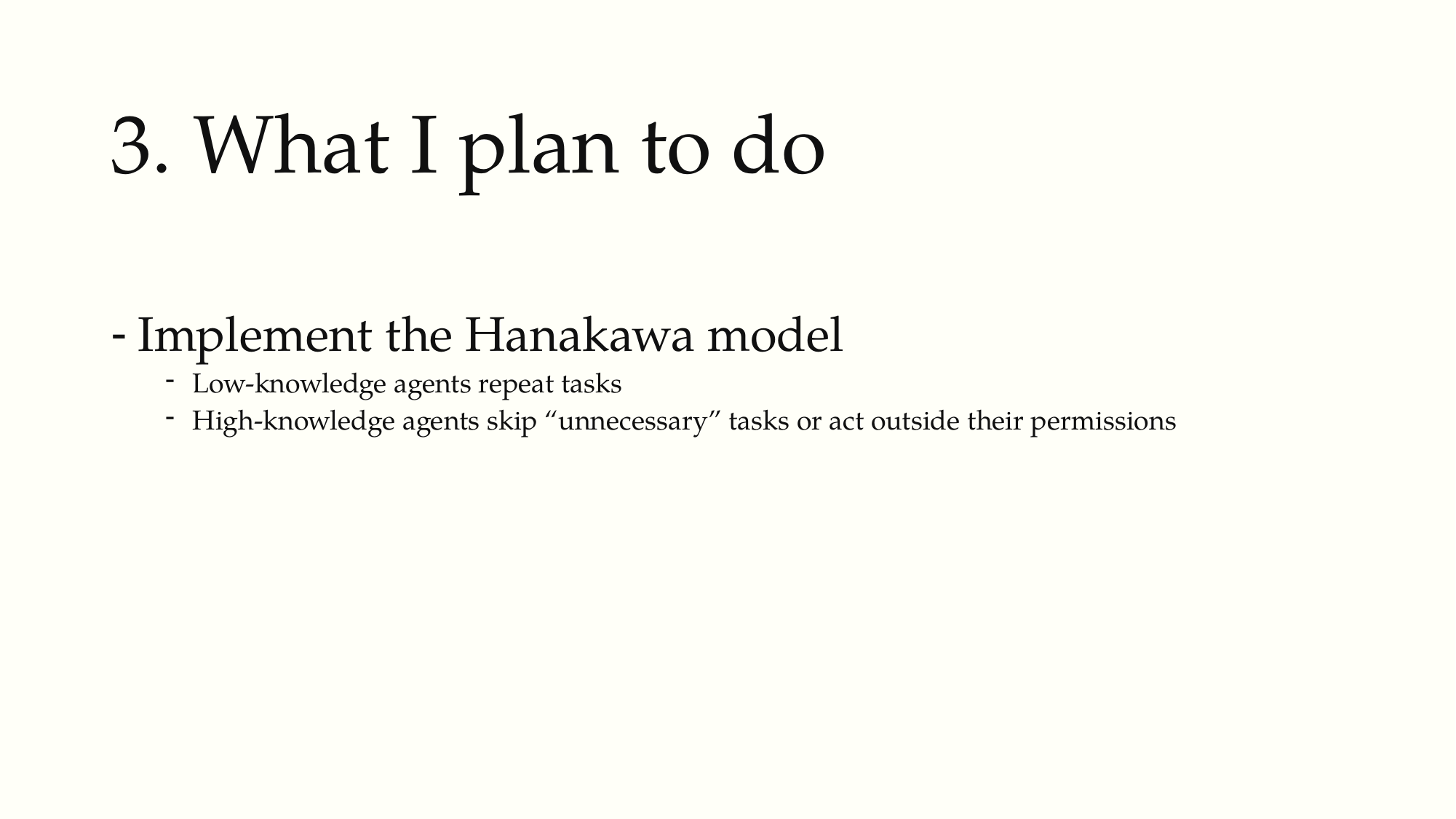

# 3. What I plan to do

Implement the Hanakawa model
Low-knowledge agents repeat tasks
High-knowledge agents skip “unnecessary” tasks or act outside their permissions